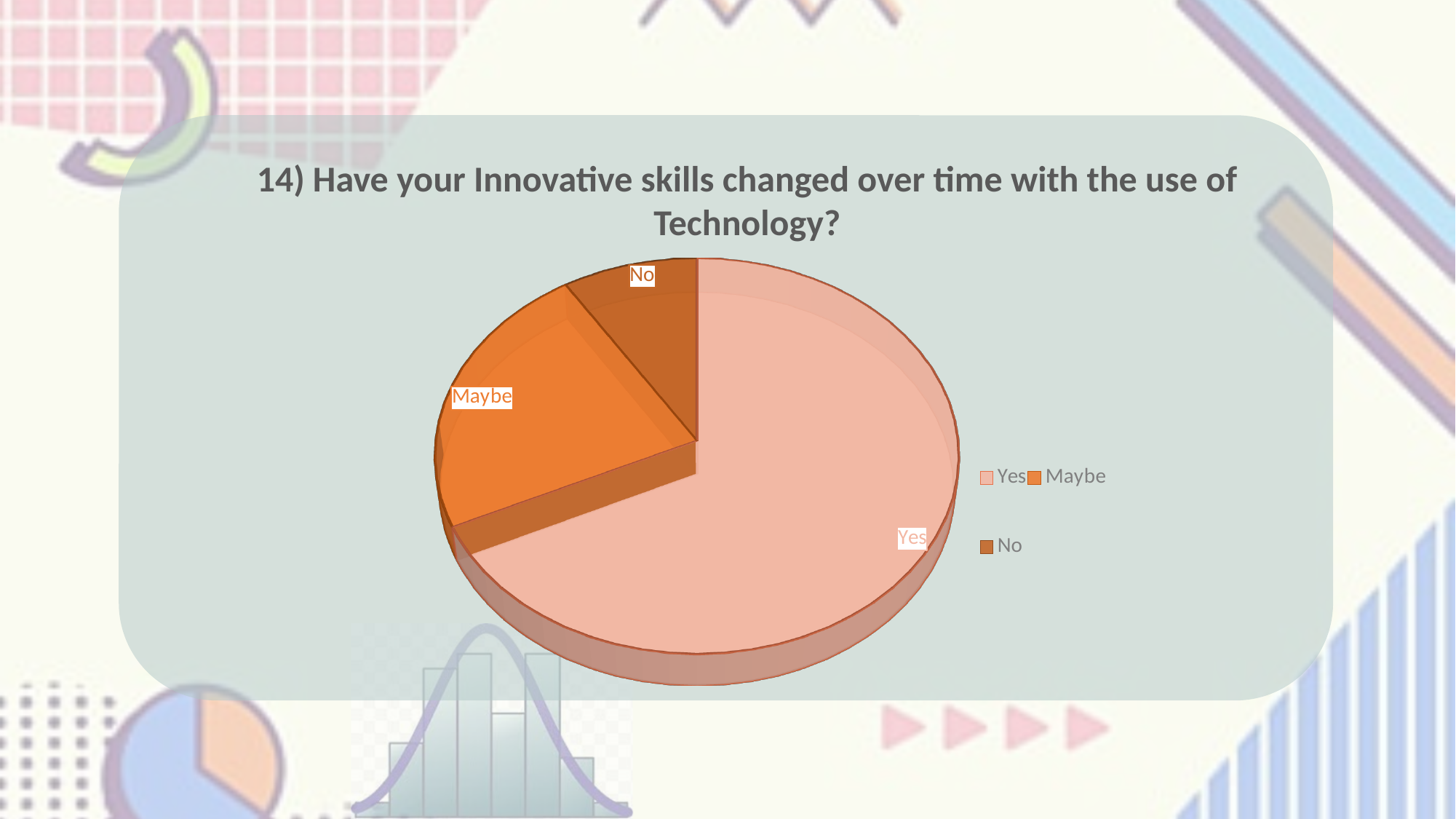

14) Have your Innovative skills changed over time with the use of Technology?

[unsupported chart]